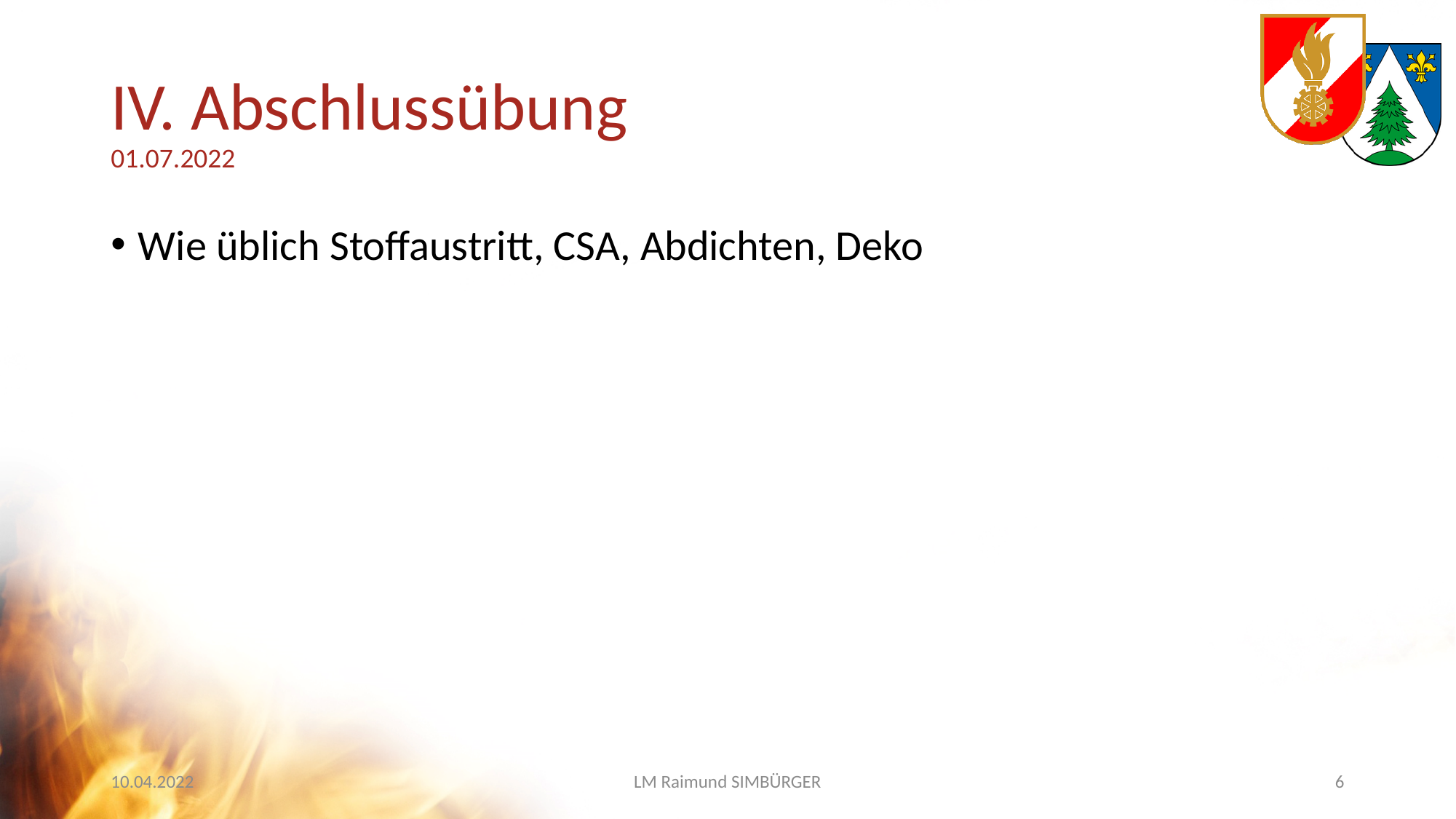

# IV. Abschlussübung 01.07.2022
Wie üblich Stoffaustritt, CSA, Abdichten, Deko
10.04.2022
LM Raimund SIMBÜRGER
6